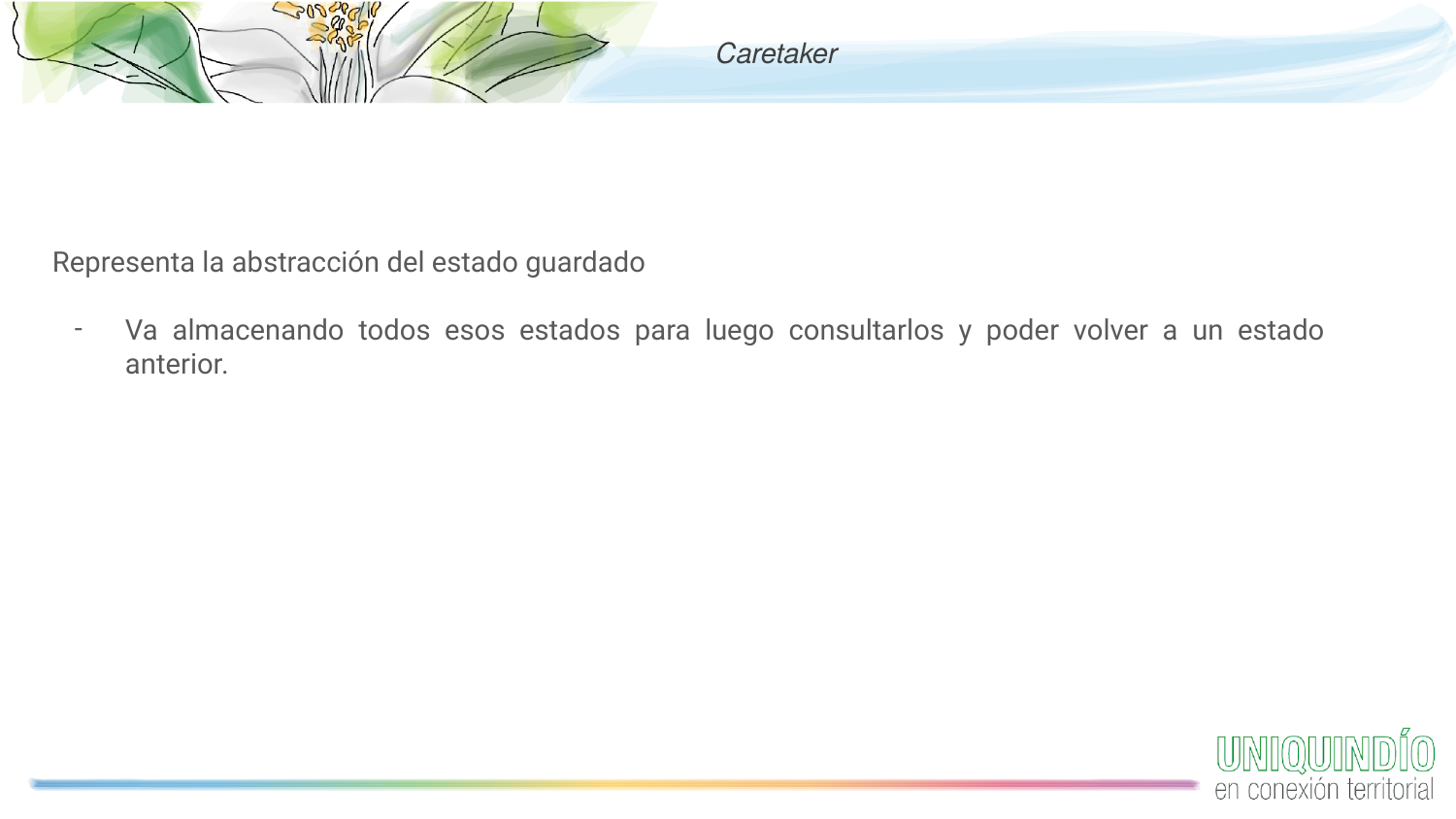

Caretaker
Representa la abstracción del estado guardado

Va almacenando todos esos estados para luego consultarlos y poder volver a un estado anterior.